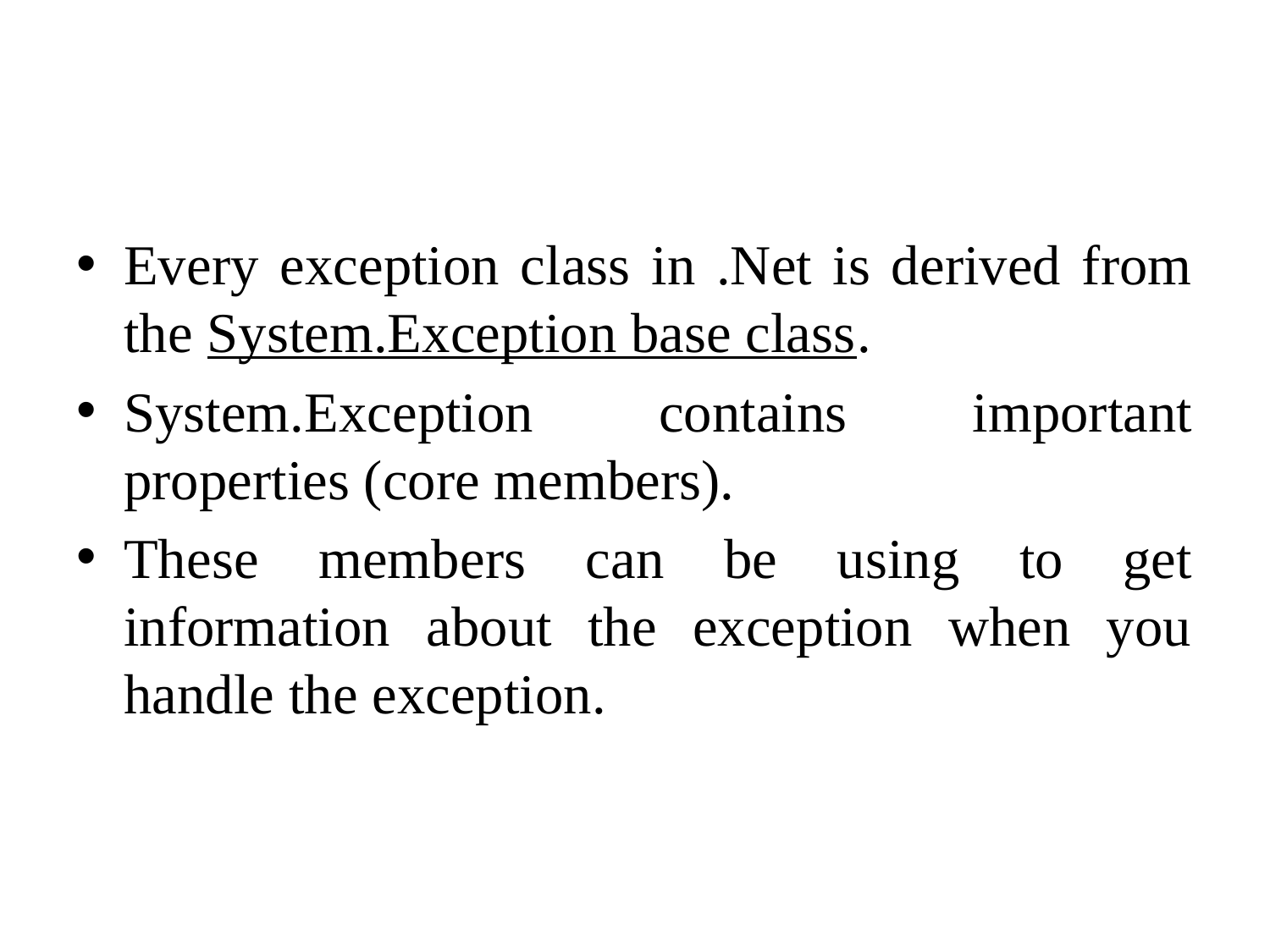

#
Every exception class in .Net is derived from the System.Exception base class.
System.Exception contains important properties (core members).
These members can be using to get information about the exception when you handle the exception.